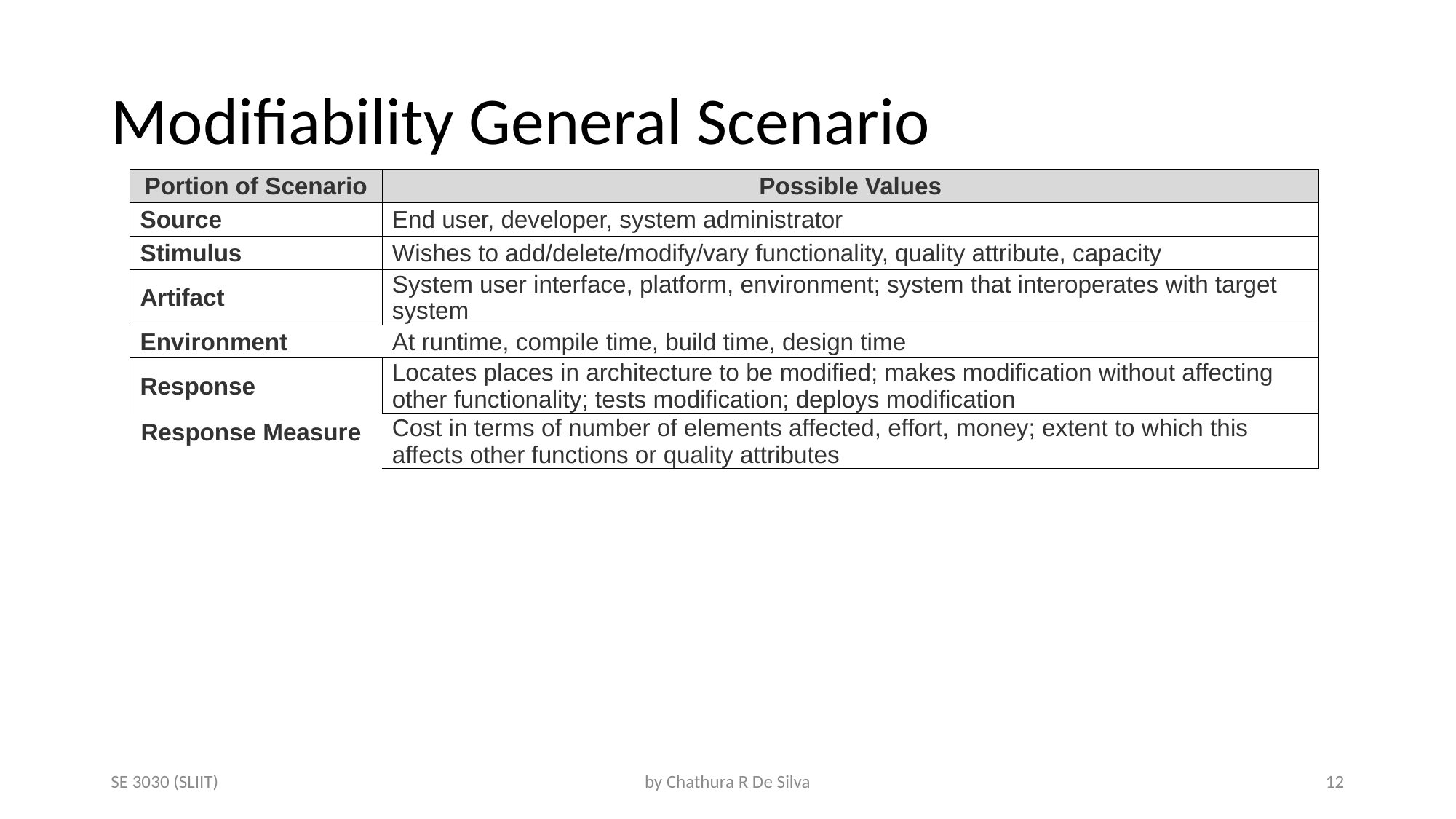

# Modifiability General Scenario
| Portion of Scenario | Possible Values |
| --- | --- |
| Source | End user, developer, system administrator |
| Stimulus | Wishes to add/delete/modify/vary functionality, quality attribute, capacity |
| Artifact | System user interface, platform, environment; system that interoperates with target system |
| Environment | At runtime, compile time, build time, design time |
| Response | Locates places in architecture to be modified; makes modification without affecting other functionality; tests modification; deploys modification |
| Response Measure | Cost in terms of number of elements affected, effort, money; extent to which this affects other functions or quality attributes |
SE 3030 (SLIIT)
by Chathura R De Silva
12